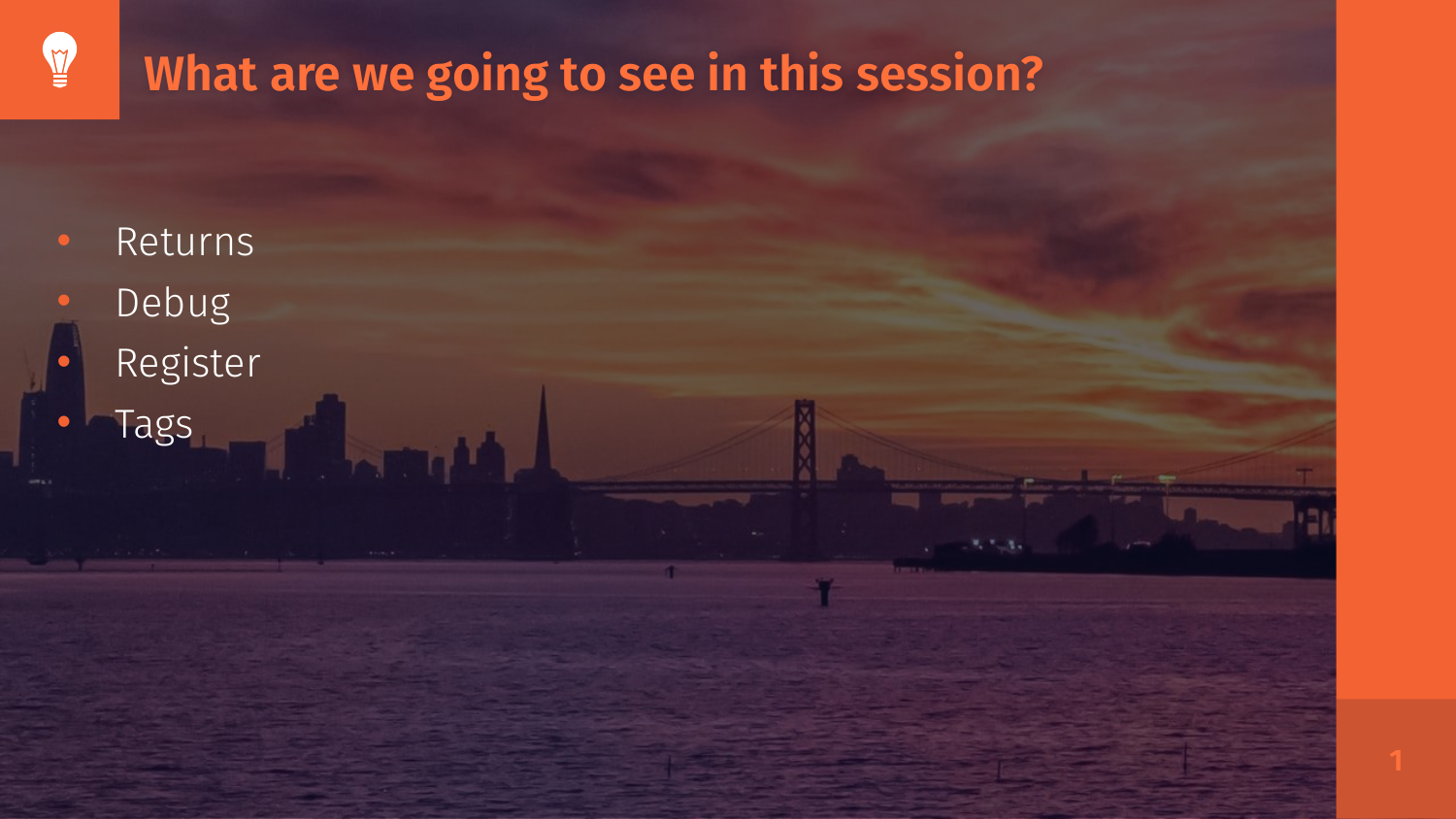

What are we going to see in this session?

Returns
Debug
Register
Tags

1